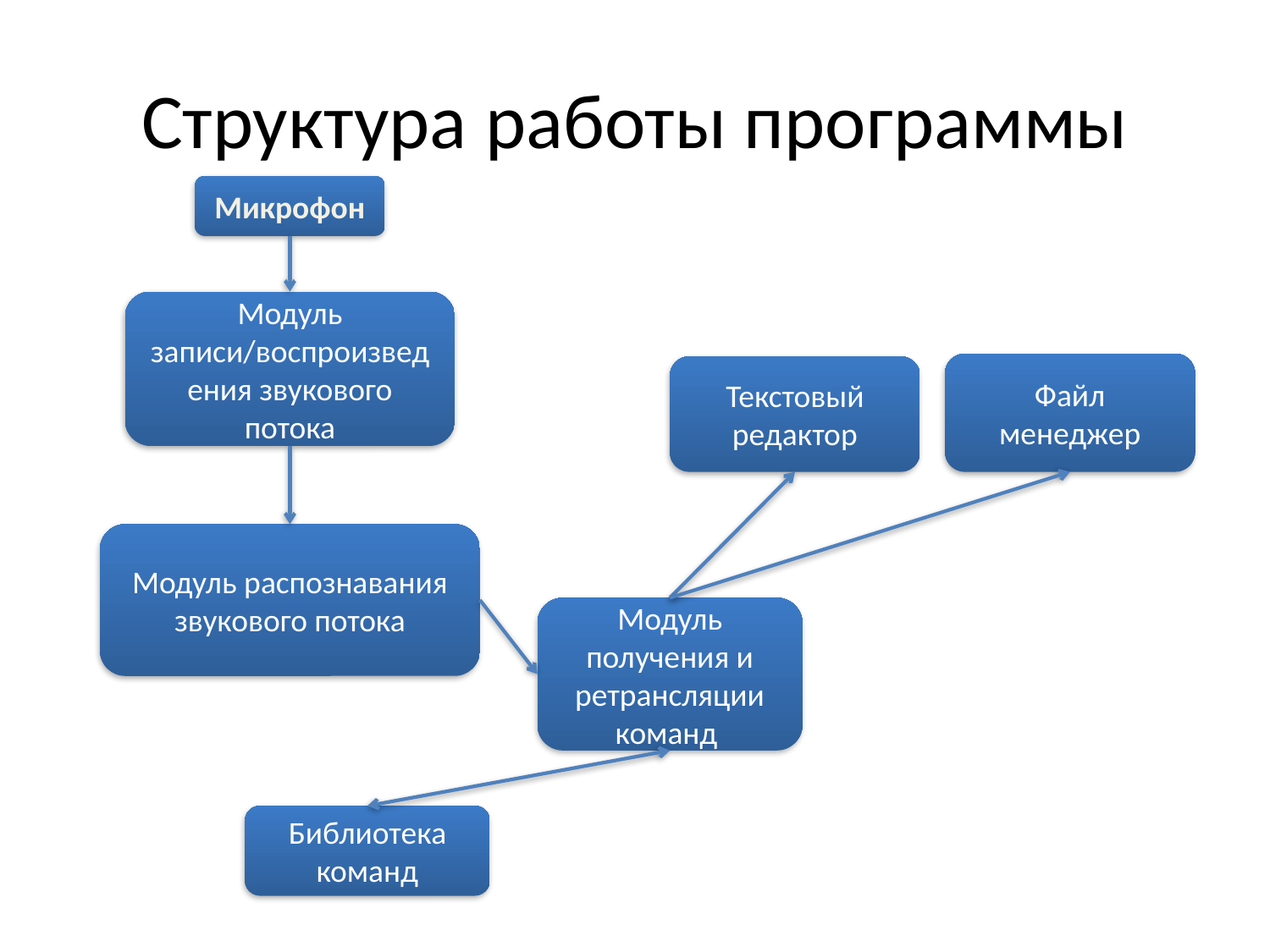

# Структура работы программы
Микрофон
Модуль записи/воспроизведения звукового потока
Файл менеджер
Текстовый редактор
Модуль распознавания звукового потока
Модуль получения и ретрансляции команд
Библиотека команд